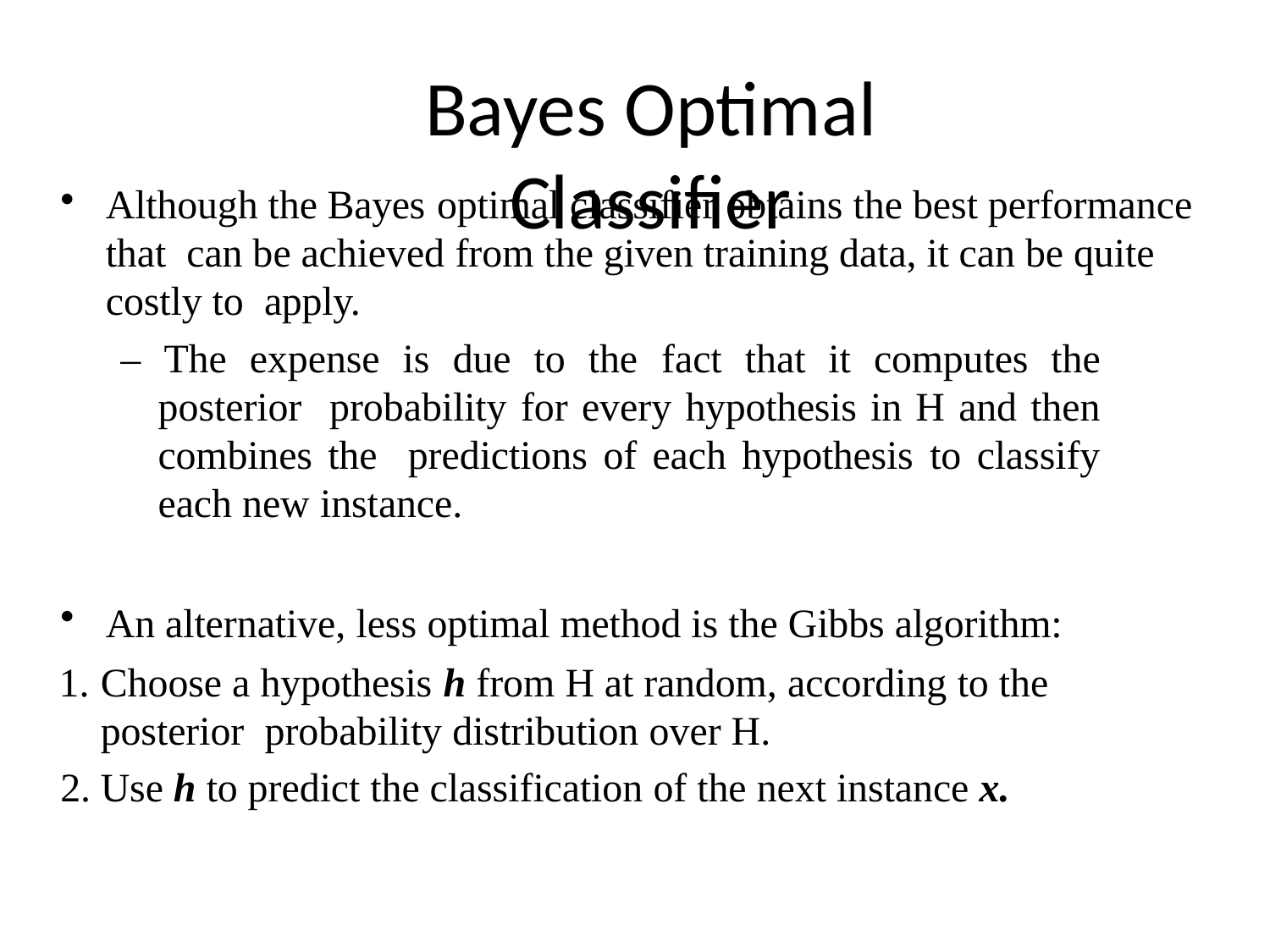

# Bayes Optimal Classifier
Although the Bayes optimal classifier obtains the best performance that  can be achieved from the given training data, it can be quite costly to  apply.
– The expense is due to the fact that it computes the posterior  probability for every hypothesis in H and then combines the  predictions of each hypothesis to classify each new instance.

An alternative, less optimal method is the Gibbs algorithm:
Choose a hypothesis h from H at random, according to the posterior  probability distribution over H.
Use h to predict the classification of the next instance x.